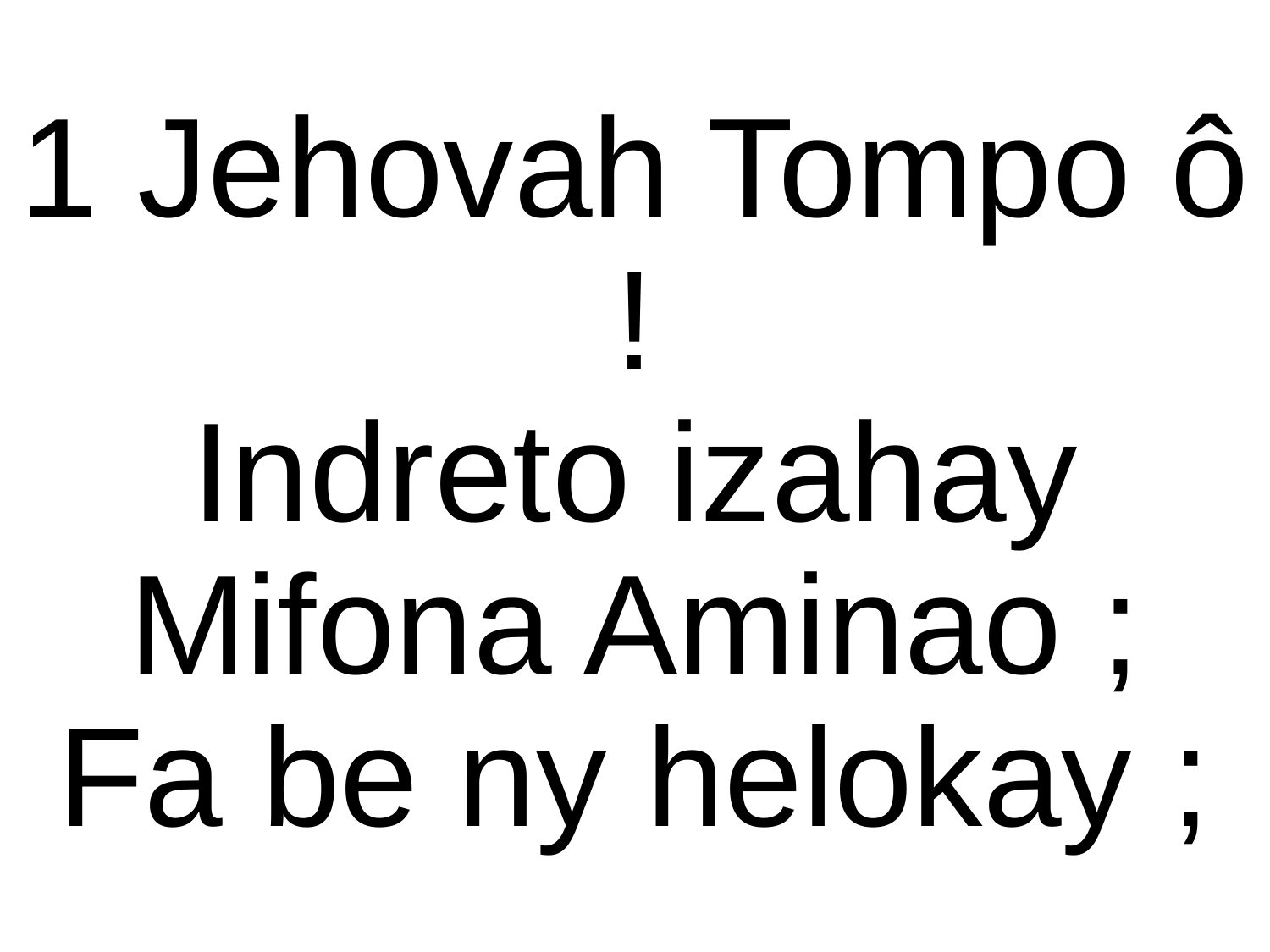

1 Jehovah Tompo ô !
Indreto izahay
Mifona Aminao ;
Fa be ny helokay ;